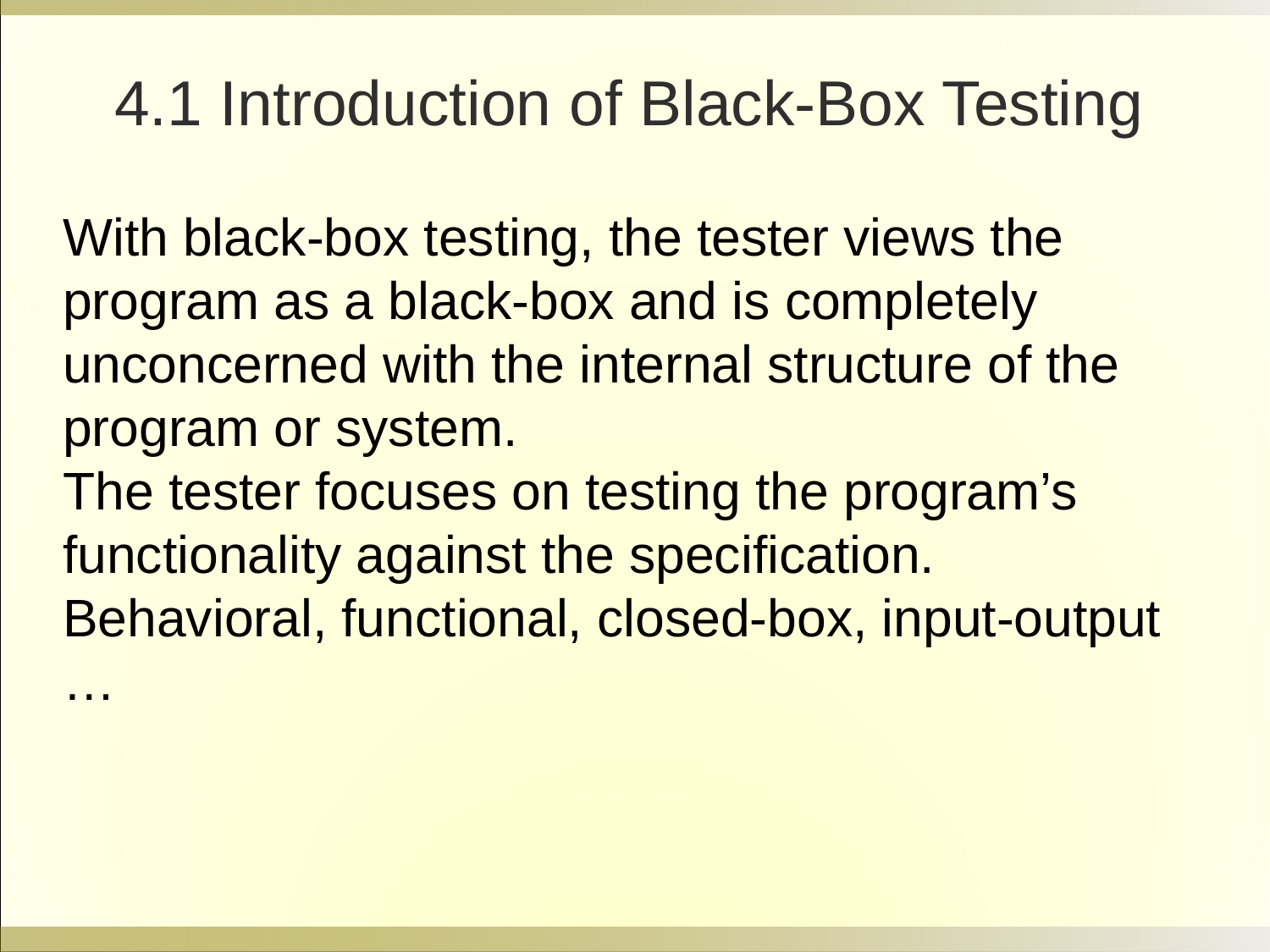

4.1 Introduction of Black-Box Testing
With black-box testing, the tester views the program as a black-box and is completely unconcerned with the internal structure of the program or system.
The tester focuses on testing the program’s functionality against the specification.
Behavioral, functional, closed-box, input-output …